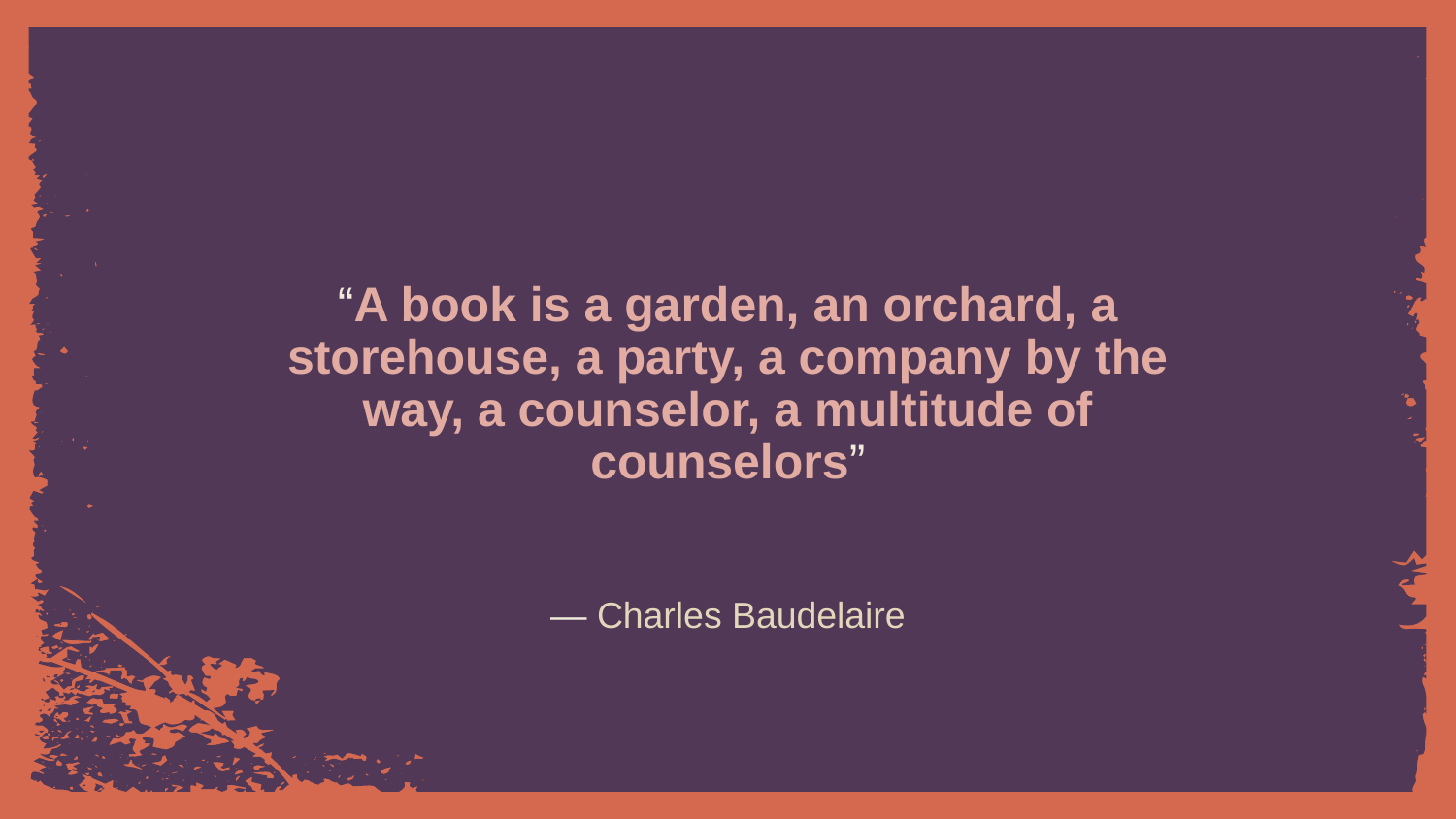

# “A book is a garden, an orchard, a storehouse, a party, a company by the way, a counselor, a multitude of counselors”
— Charles Baudelaire